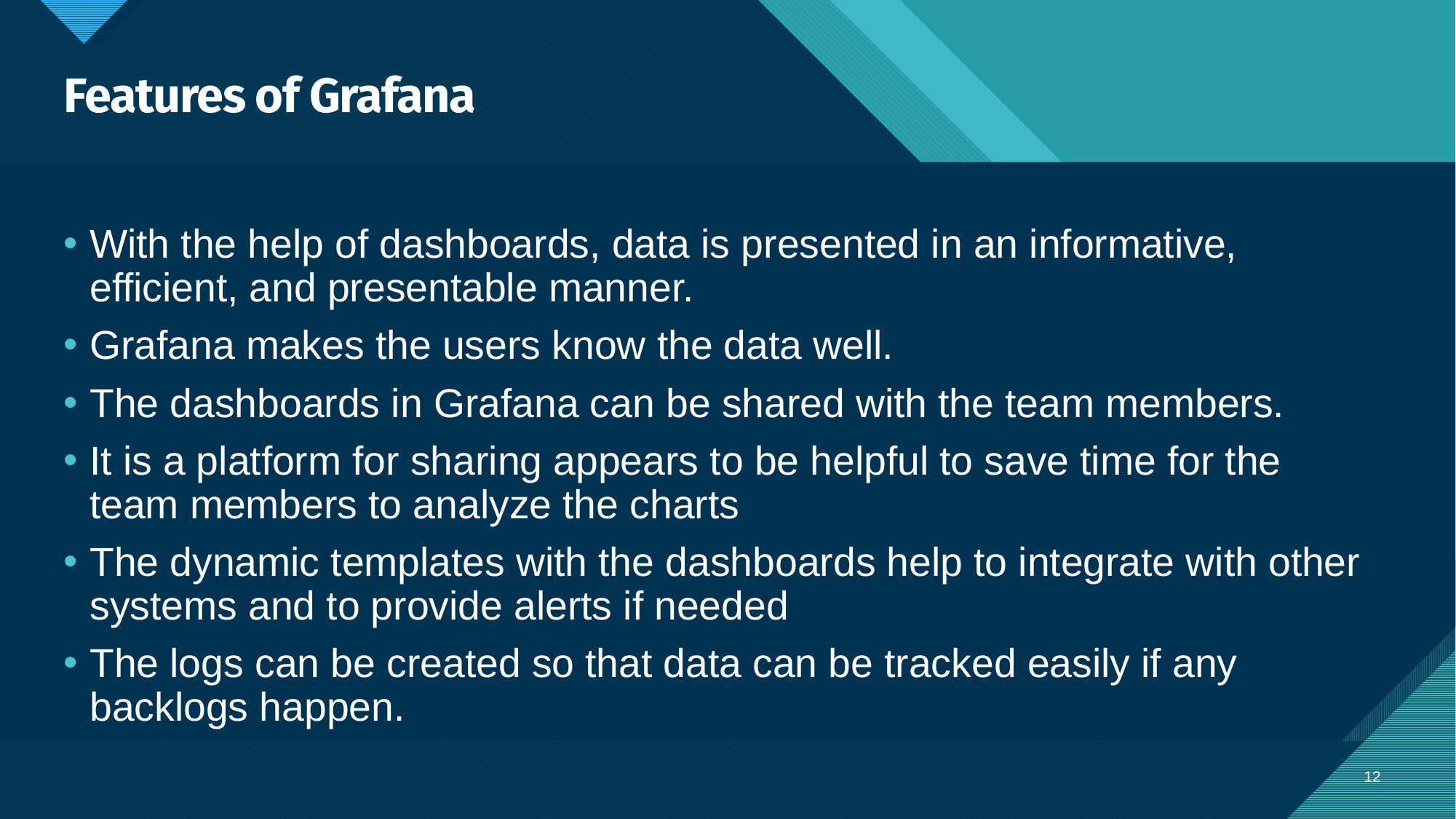

# Features of Grafana
With the help of dashboards, data is presented in an informative, efficient, and presentable manner.
Grafana makes the users know the data well.
The dashboards in Grafana can be shared with the team members.
It is a platform for sharing appears to be helpful to save time for the team members to analyze the charts
The dynamic templates with the dashboards help to integrate with other systems and to provide alerts if needed
The logs can be created so that data can be tracked easily if any backlogs happen.

12